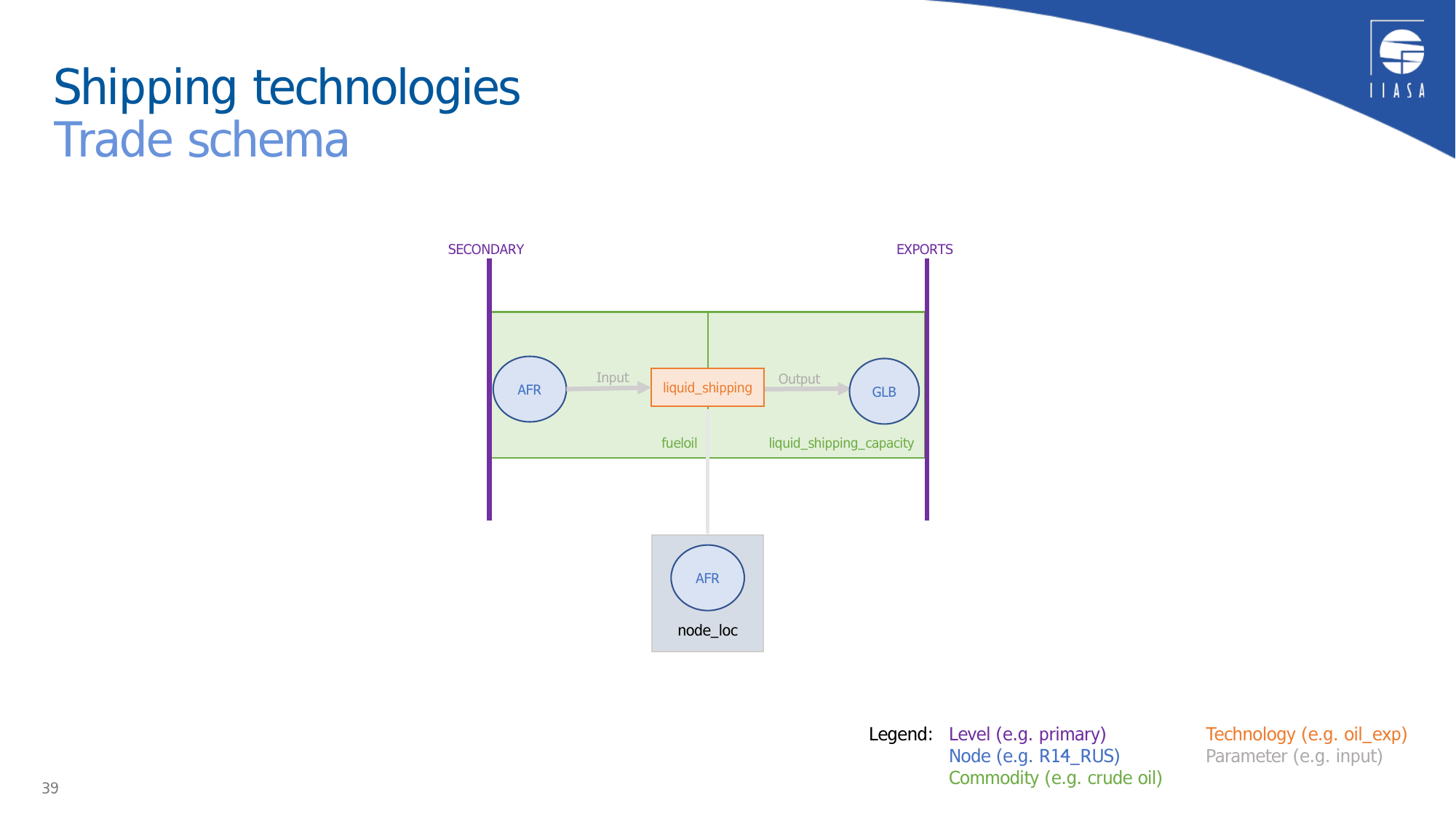

# Shipping technologies Trade schema
SECONDARY

fueloil

liquid_shipping_capacity

AFR
GLB
Input
Output
liquid_shipping

node_loc
AFR
EXPORTS
Level (e.g. primary)
Node (e.g. R14_RUS)
Commodity (e.g. crude oil)
Technology (e.g. oil_exp)
Parameter (e.g. input)
Legend:
39